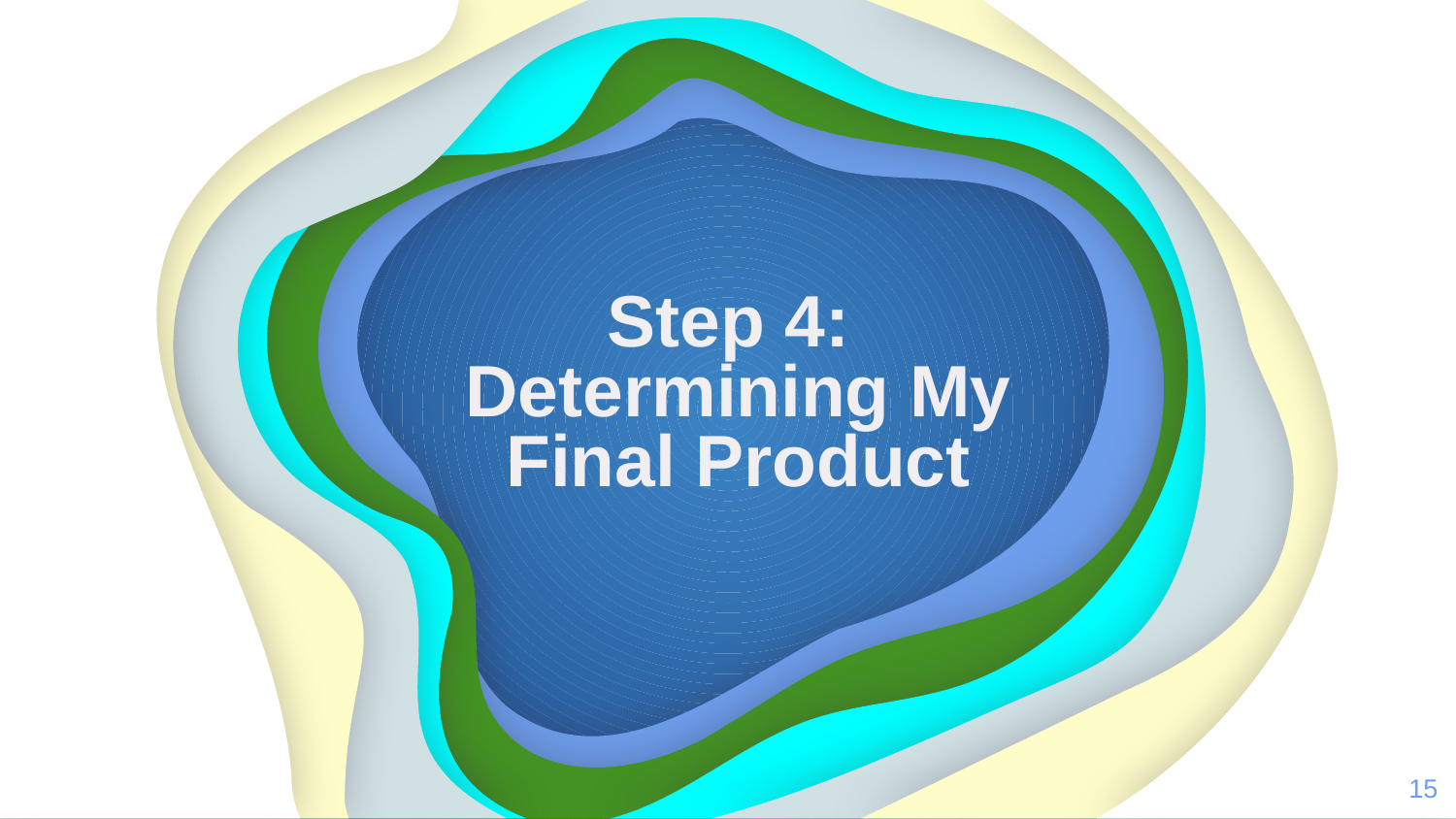

Step 4:
Determining My Final Product
15